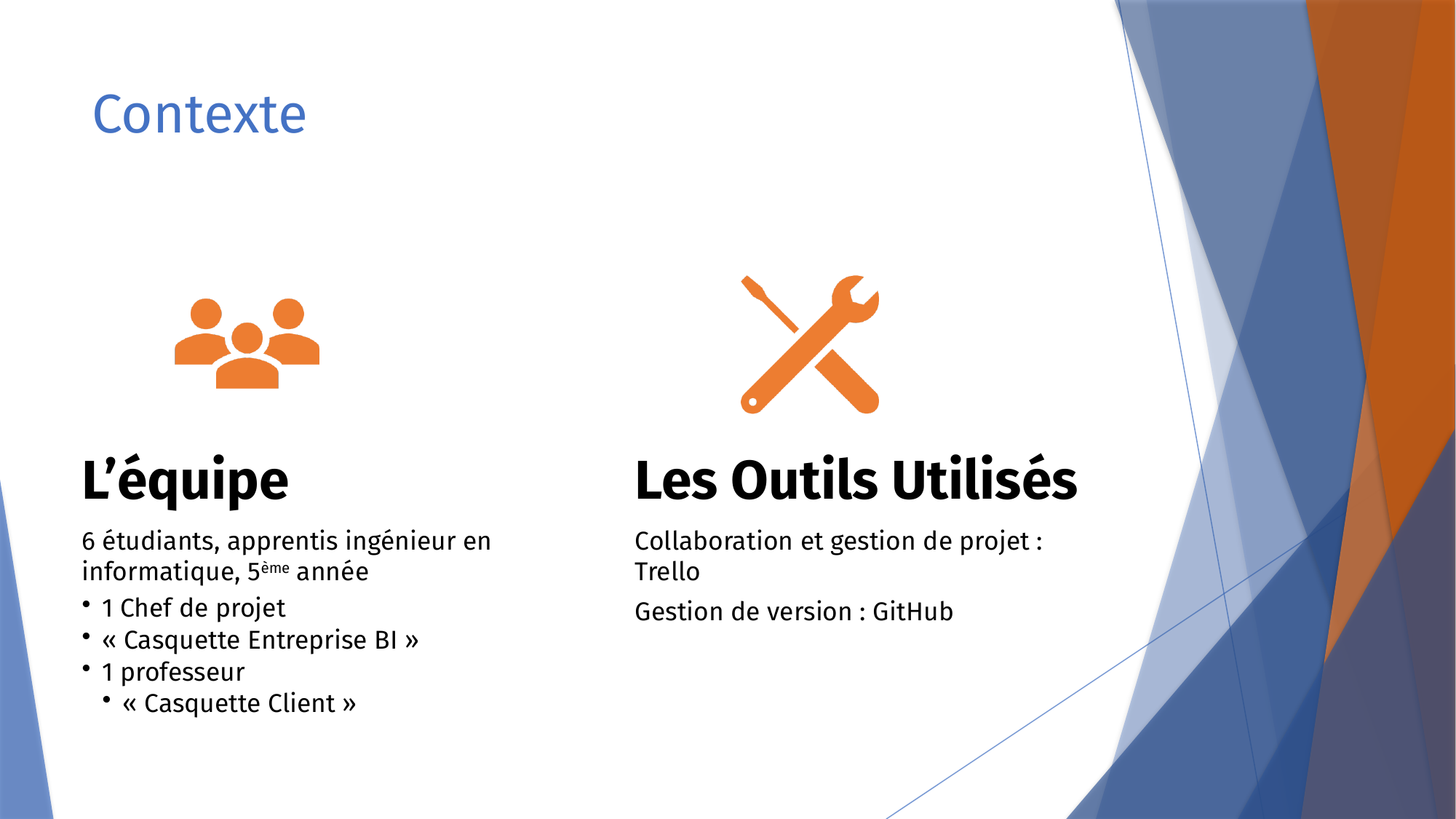

# Contexte
L’équipe
6 étudiants, apprentis ingénieur en informatique, 5ème année
1 Chef de projet
« Casquette Entreprise BI »
1 professeur
« Casquette Client »
Les Outils Utilisés
Collaboration et gestion de projet : Trello
Gestion de version : GitHub